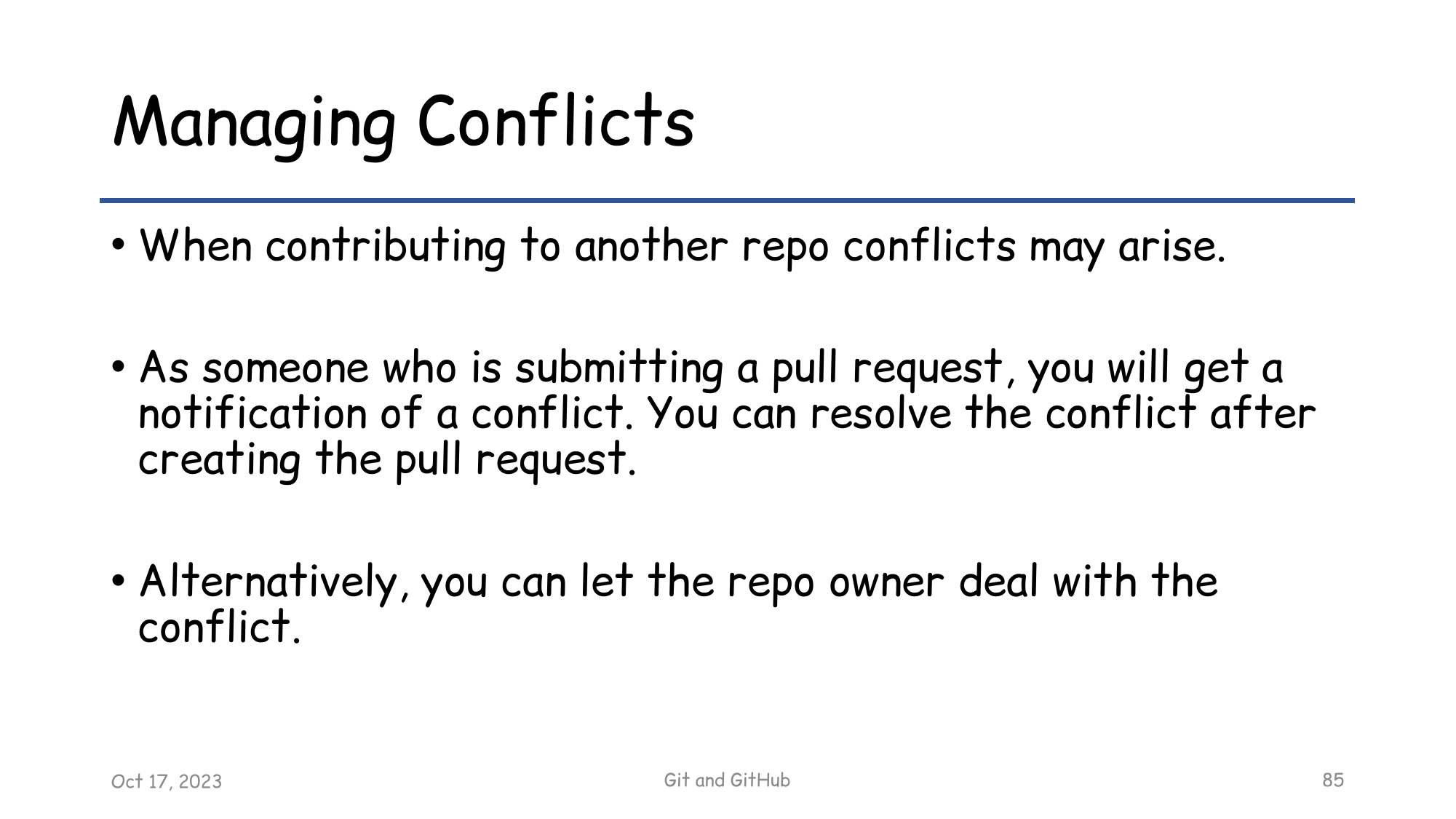

# Managing Conflicts
When contributing to another repo conflicts may arise.

As someone who is submitting a pull request, you will get a notification of a conflict. You can resolve the conflict after creating the pull request.

Alternatively, you can let the repo owner deal with the conflict.

Oct 17, 2023
Git and GitHub
85